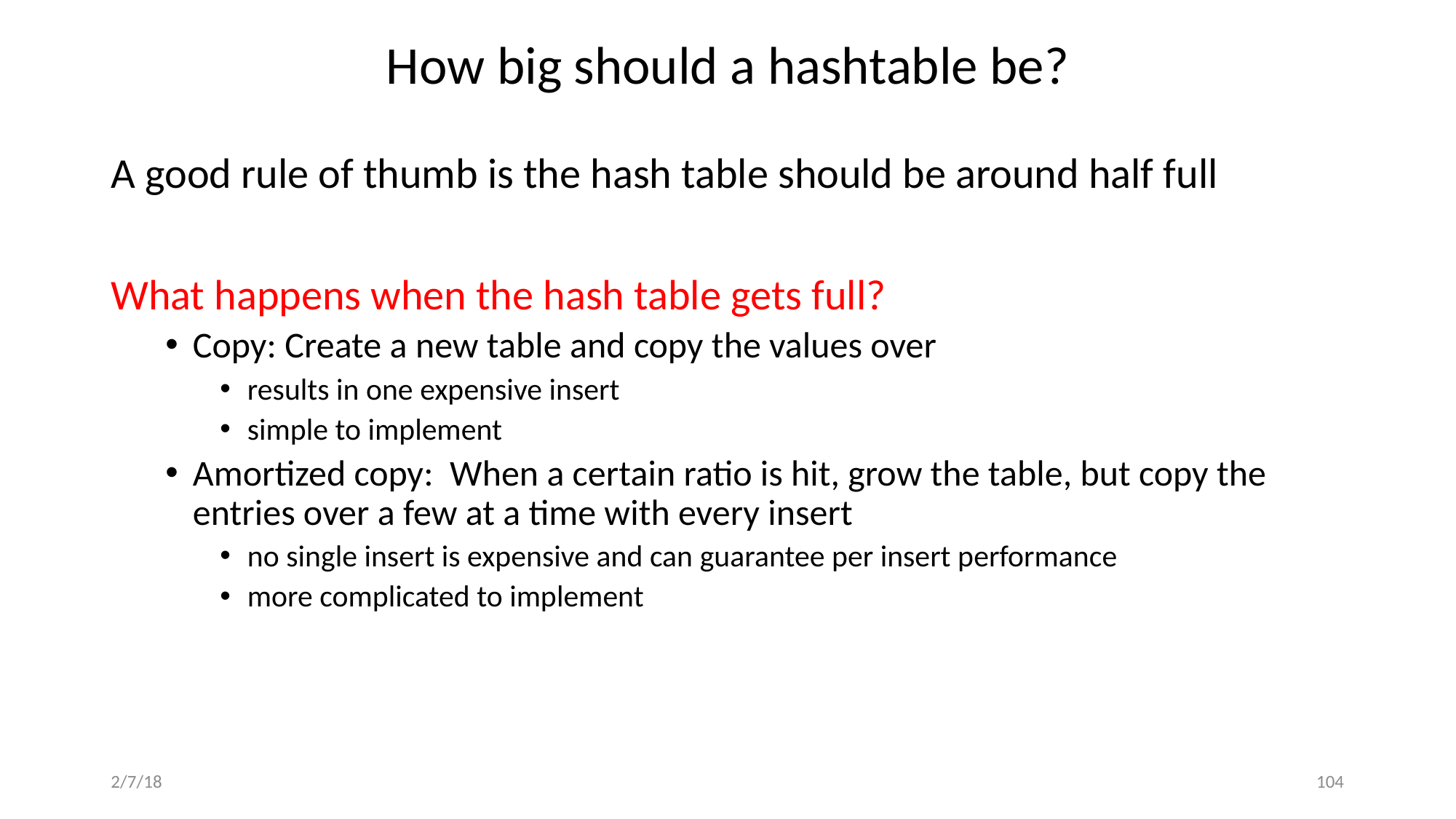

# How big should a hashtable be?
A good rule of thumb is the hash table should be around half full

What happens when the hash table gets full?
Copy: Create a new table and copy the values over
results in one expensive insert
simple to implement
Amortized copy:  When a certain ratio is hit, grow the table, but copy the entries over a few at a time with every insert
no single insert is expensive and can guarantee per insert performance
more complicated to implement
2/7/18

104